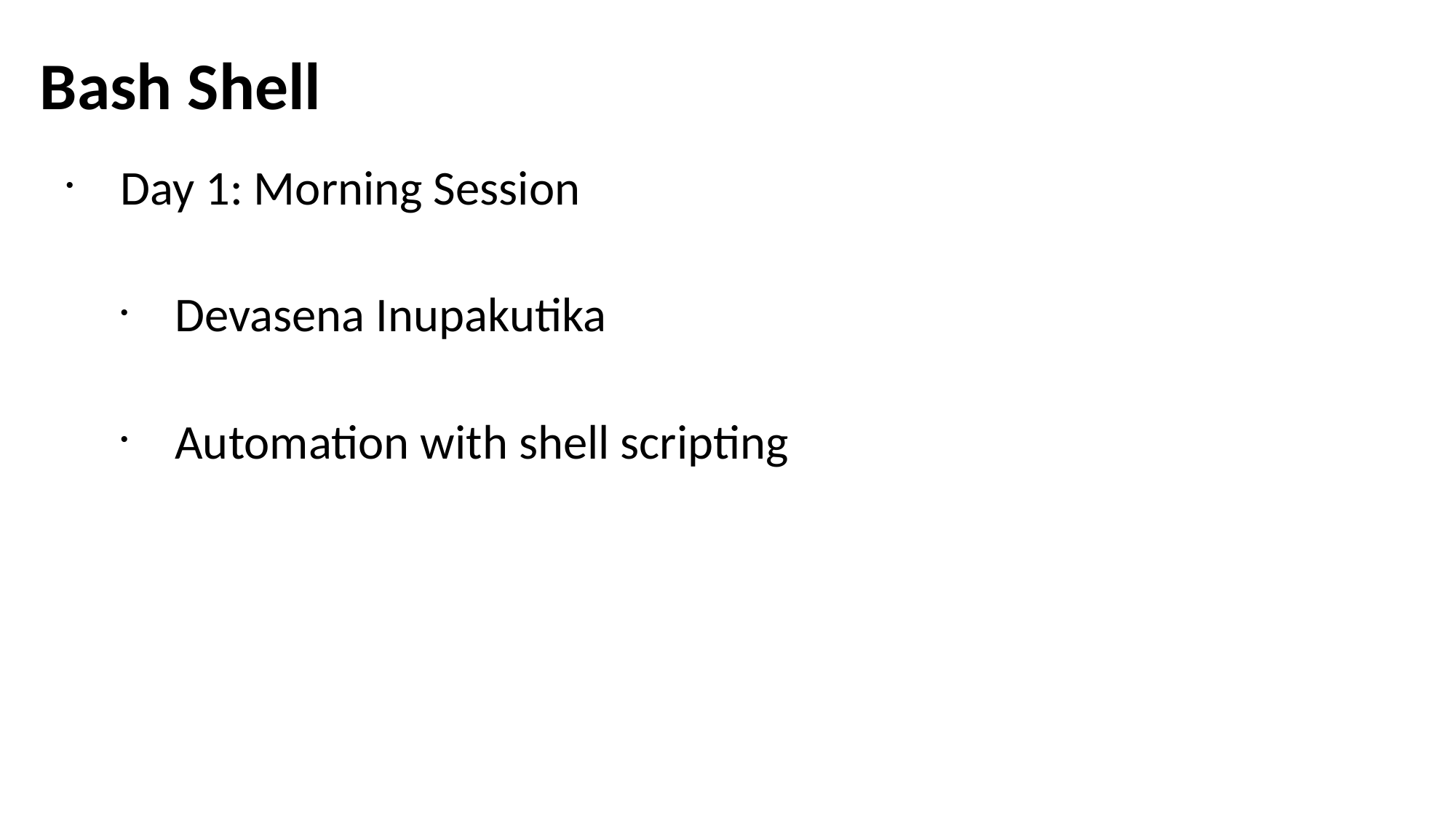

Bash Shell
Day 1: Morning Session
Devasena Inupakutika
Automation with shell scripting